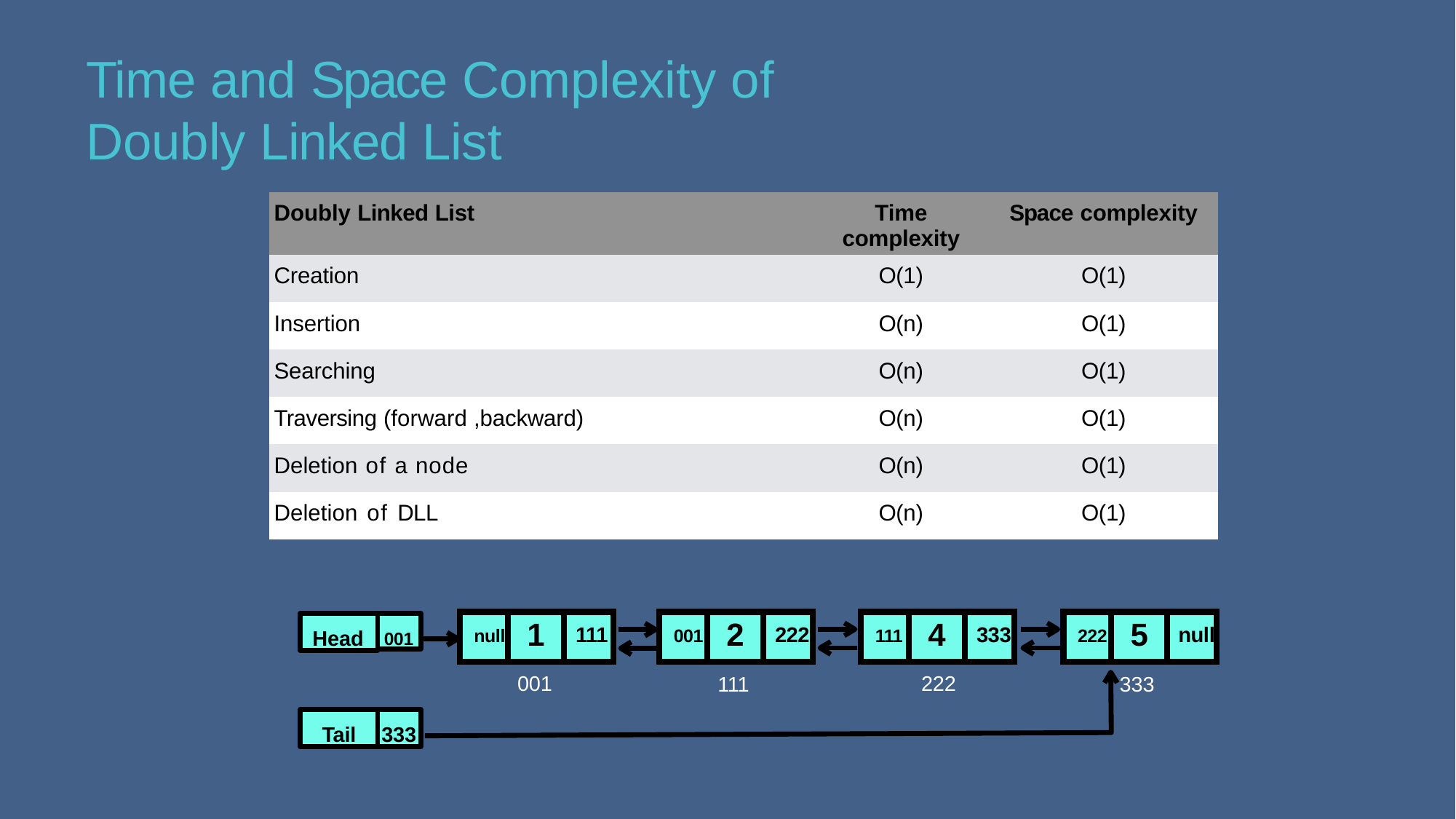

# Time and Space Complexity of Doubly Linked List
| Doubly Linked List | Time complexity | Space complexity |
| --- | --- | --- |
| Creation | O(1) | O(1) |
| Insertion | O(n) | O(1) |
| Searching | O(n) | O(1) |
| Traversing (forward ,backward) | O(n) | O(1) |
| Deletion of a node | O(n) | O(1) |
| Deletion of DLL | O(n) | O(1) |
| null | 1 | 111 |
| --- | --- | --- |
| 001 | 2 | 222 |
| --- | --- | --- |
| 111 | 4 | 333 |
| --- | --- | --- |
| 222 | 5 | null |
| --- | --- | --- |
Head
001

001
222
111
333

Tail
333